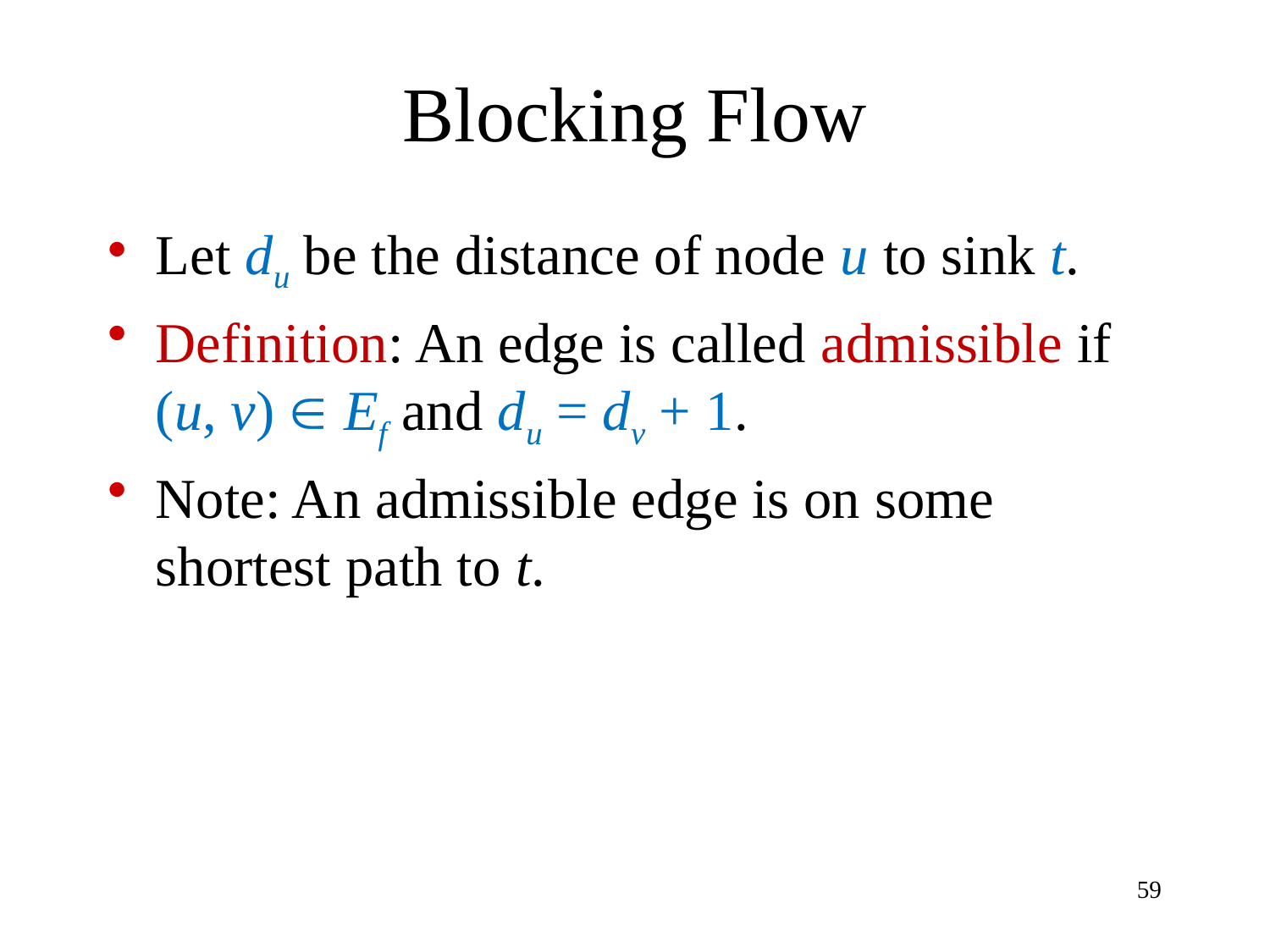

# Blocking Flow
Let du be the distance of node u to sink t.
Definition: An edge is called admissible if (u, v) ∈ Ef and du = dv + 1.
Note: An admissible edge is on some shortest path to t.
59